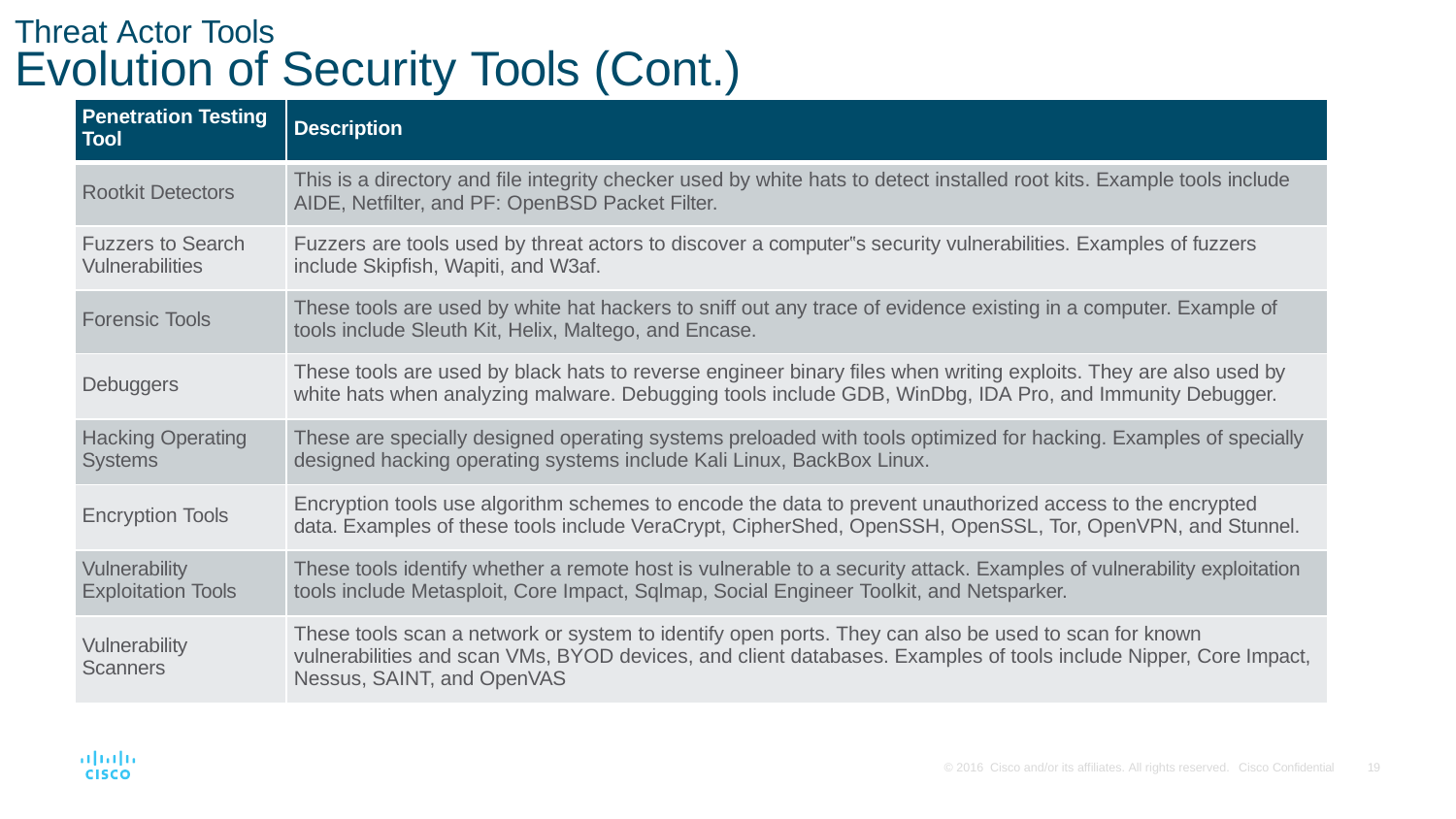

Threat Actor Tools
# Evolution of Security Tools (Cont.)
| Penetration Testing Tool | Description |
| --- | --- |
| Rootkit Detectors | This is a directory and file integrity checker used by white hats to detect installed root kits. Example tools include AIDE, Netfilter, and PF: OpenBSD Packet Filter. |
| Fuzzers to Search Vulnerabilities | Fuzzers are tools used by threat actors to discover a computer‟s security vulnerabilities. Examples of fuzzers include Skipfish, Wapiti, and W3af. |
| Forensic Tools | These tools are used by white hat hackers to sniff out any trace of evidence existing in a computer. Example of tools include Sleuth Kit, Helix, Maltego, and Encase. |
| Debuggers | These tools are used by black hats to reverse engineer binary files when writing exploits. They are also used by white hats when analyzing malware. Debugging tools include GDB, WinDbg, IDA Pro, and Immunity Debugger. |
| Hacking Operating Systems | These are specially designed operating systems preloaded with tools optimized for hacking. Examples of specially designed hacking operating systems include Kali Linux, BackBox Linux. |
| Encryption Tools | Encryption tools use algorithm schemes to encode the data to prevent unauthorized access to the encrypted data. Examples of these tools include VeraCrypt, CipherShed, OpenSSH, OpenSSL, Tor, OpenVPN, and Stunnel. |
| Vulnerability Exploitation Tools | These tools identify whether a remote host is vulnerable to a security attack. Examples of vulnerability exploitation tools include Metasploit, Core Impact, Sqlmap, Social Engineer Toolkit, and Netsparker. |
| Vulnerability Scanners | These tools scan a network or system to identify open ports. They can also be used to scan for known vulnerabilities and scan VMs, BYOD devices, and client databases. Examples of tools include Nipper, Core Impact, Nessus, SAINT, and OpenVAS |
© 2016 Cisco and/or its affiliates. All rights reserved. Cisco Confidential
19